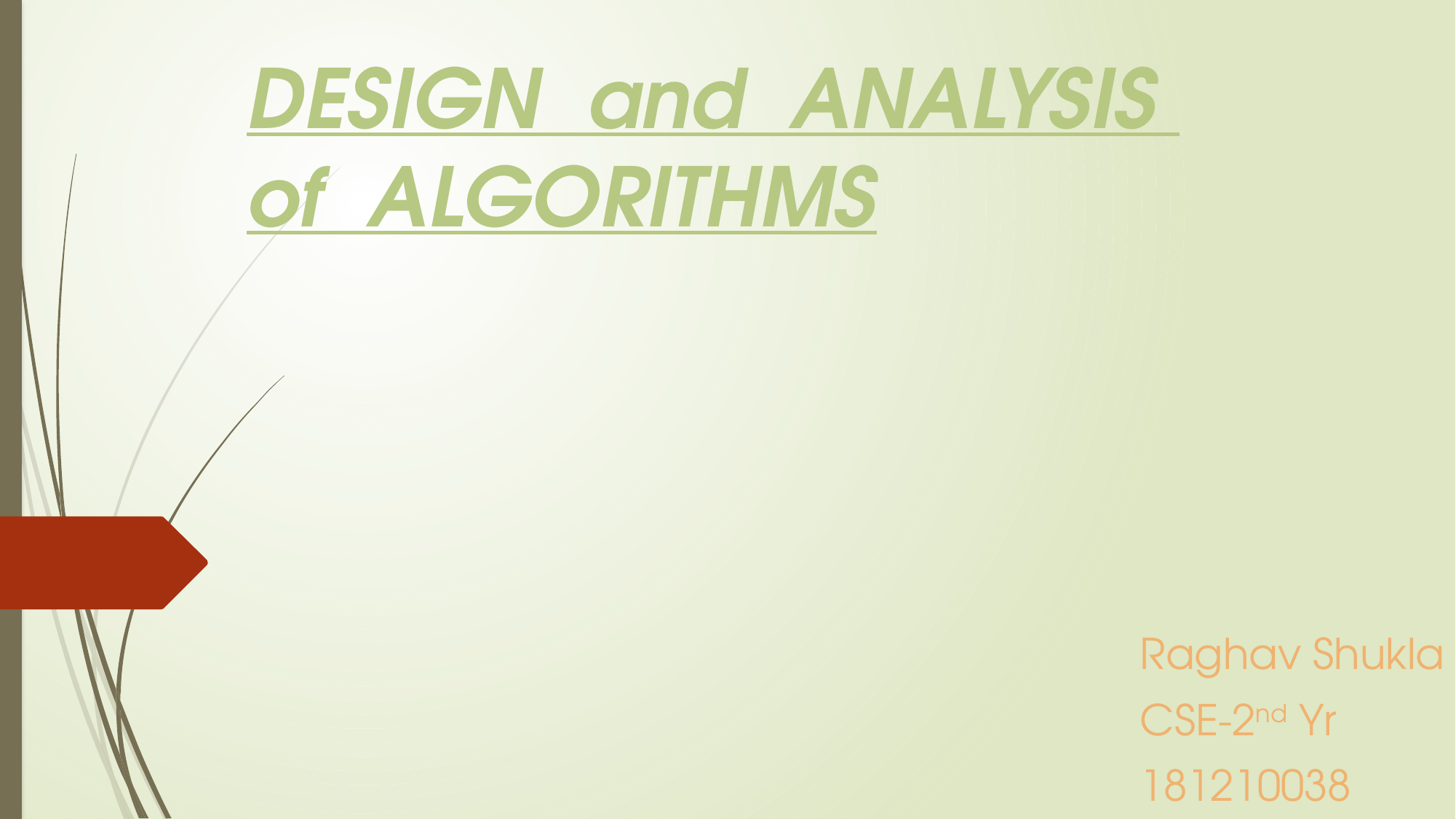

# DESIGN  and  ANALYSIS of  ALGORITHMS
Raghav Shukla
CSE-2nd Yr
181210038